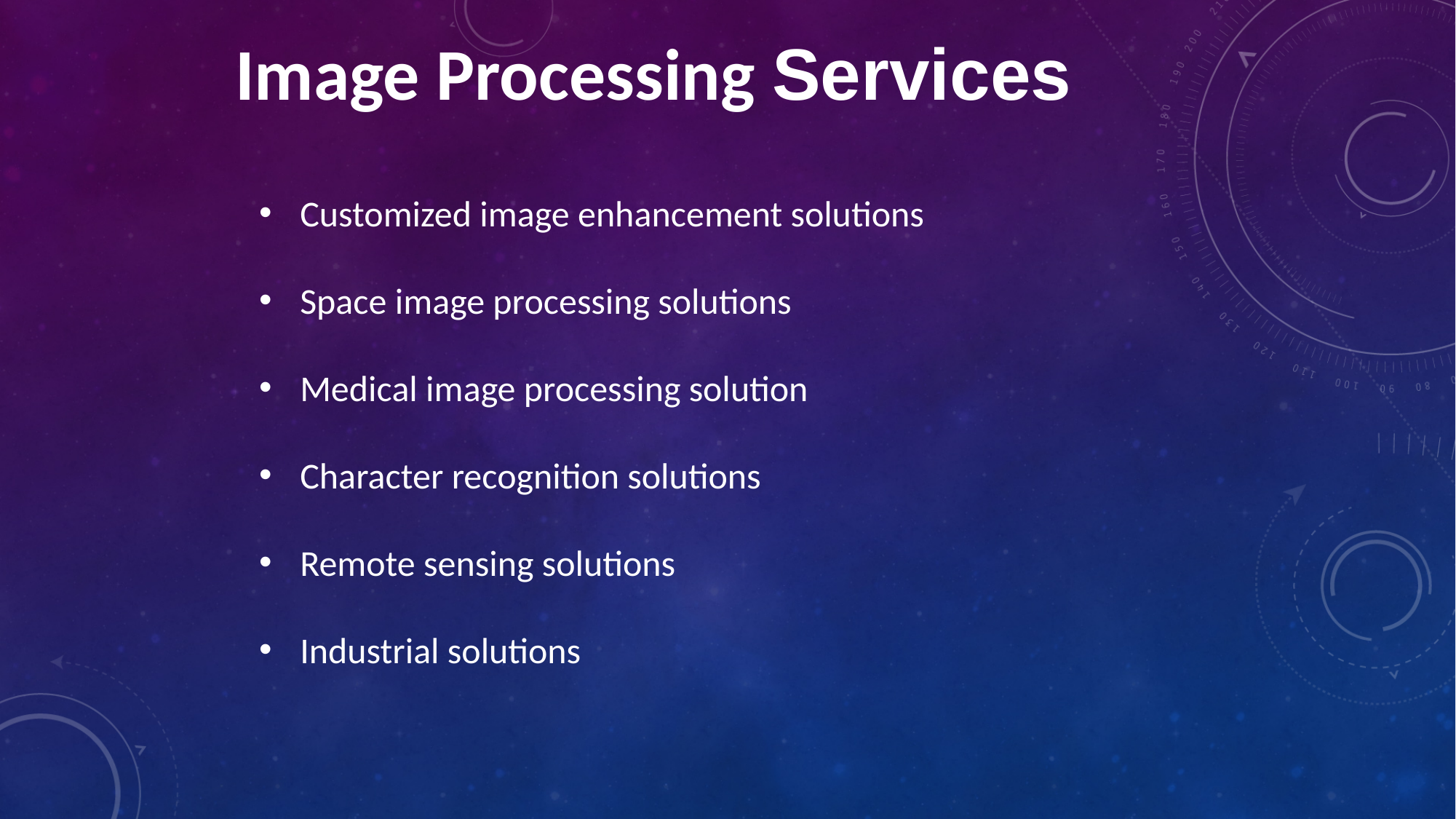

Image Processing Services

Customized image enhancement solutions

Space image processing solutions

Medical image processing solution

Character recognition solutions

Remote sensing solutions

Industrial solutions